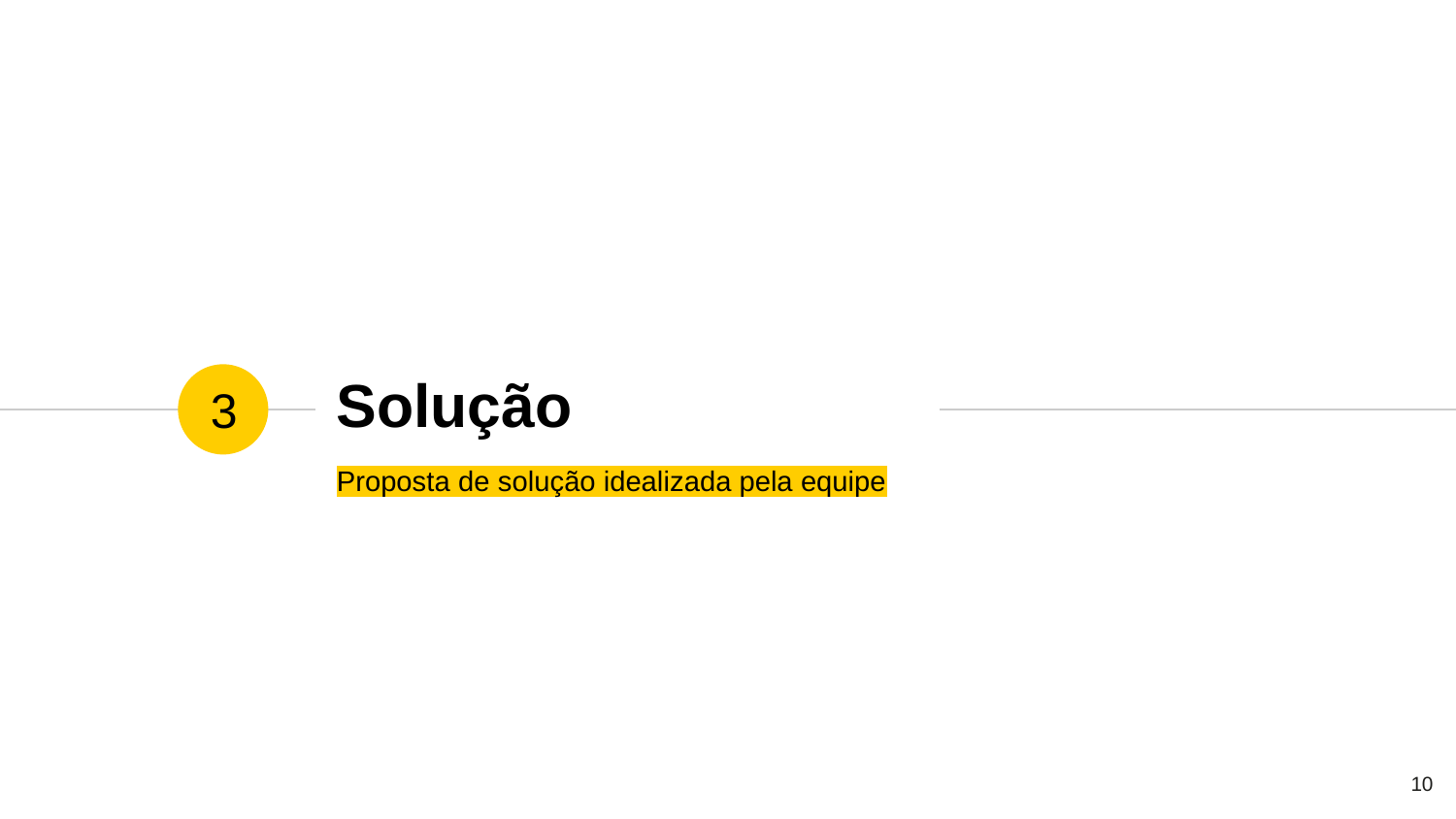

# Solução
3
Proposta de solução idealizada pela equipe
10